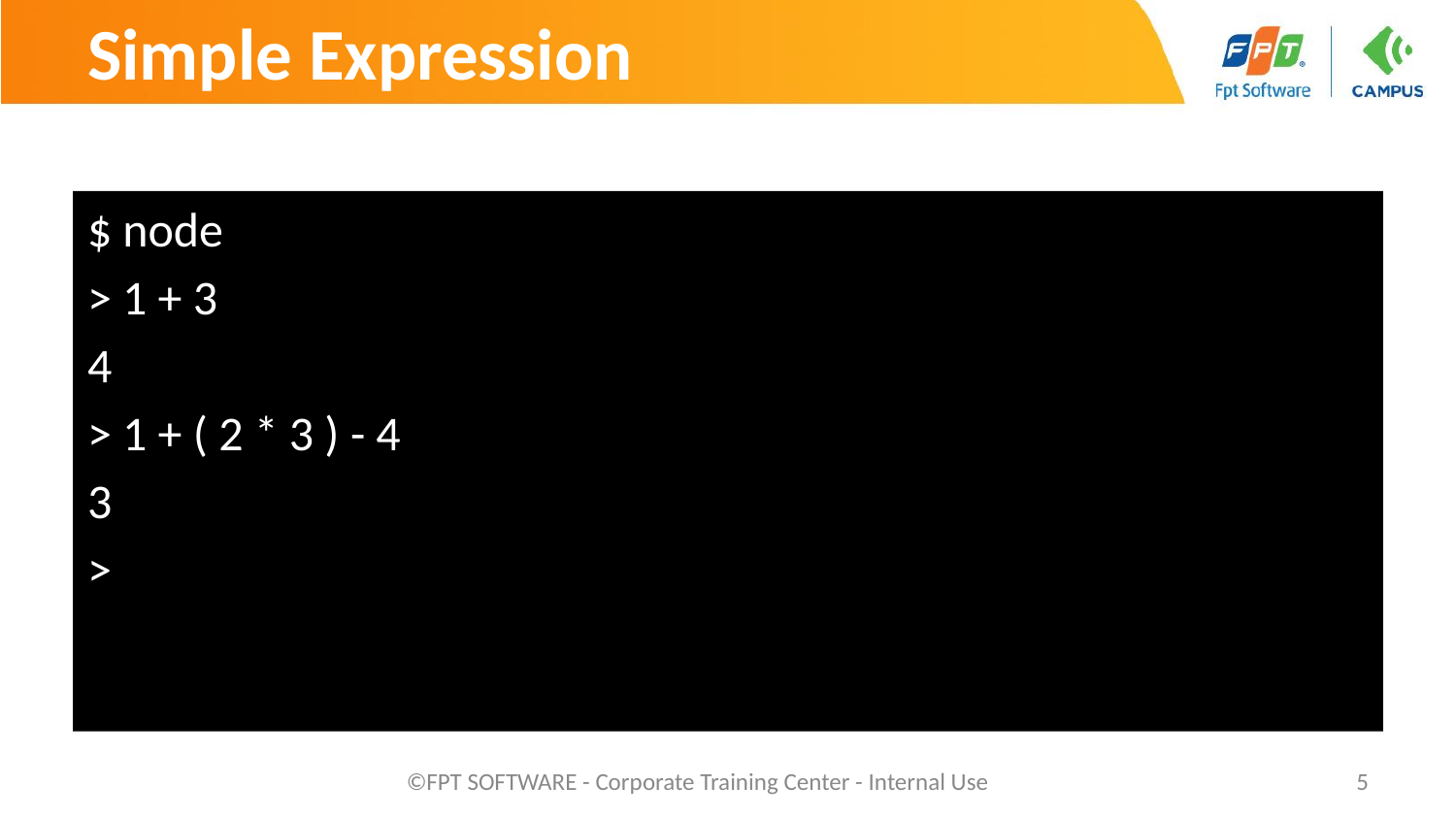

# Simple Expression
$ node
> 1 + 3
4
> 1 + ( 2 * 3 ) - 4
3
>

©FPT SOFTWARE - Corporate Training Center - Internal Use
5